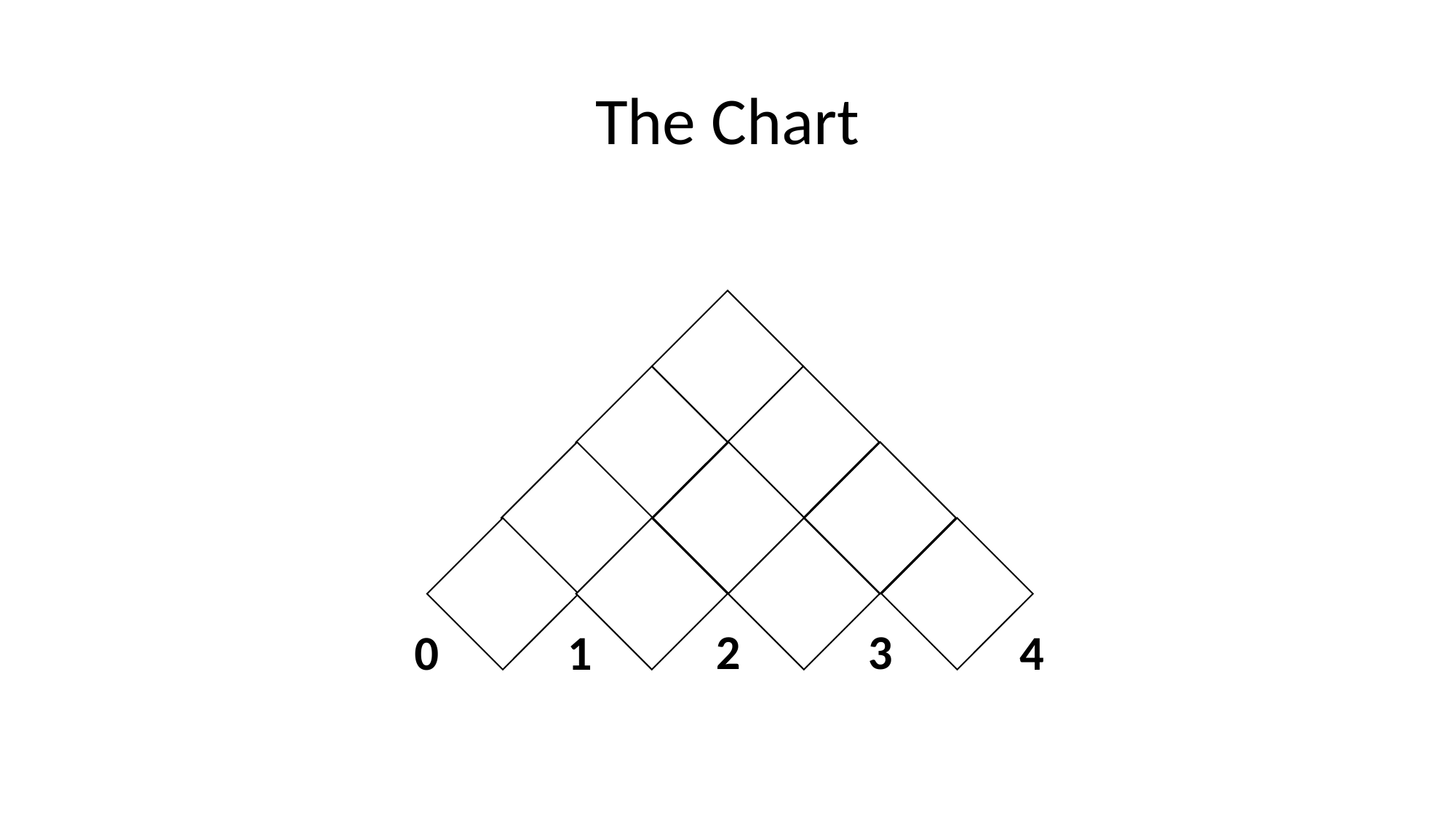

# The Chart

3
2
0
1
4